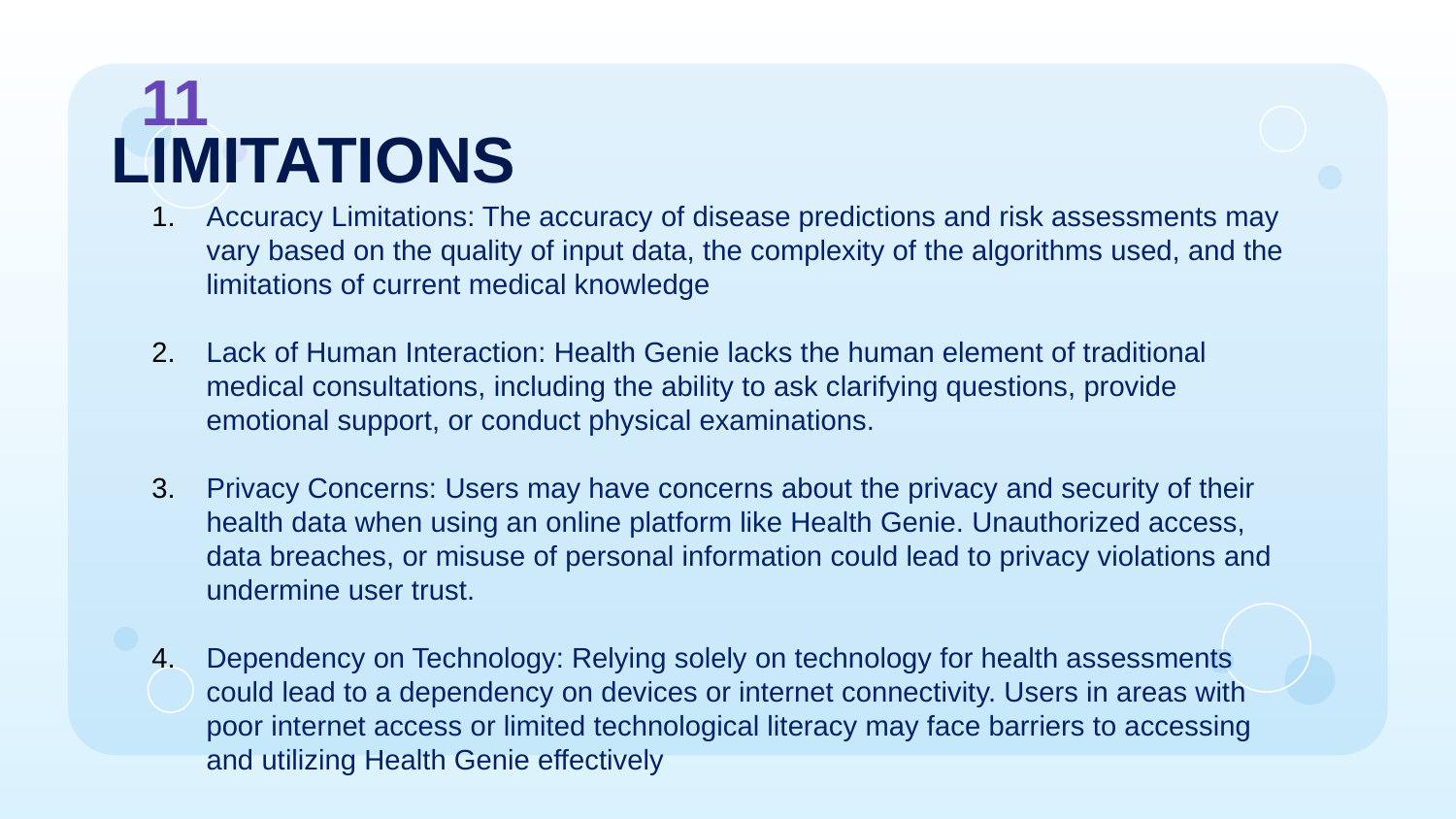

11
LIMITATIONS
Accuracy Limitations: The accuracy of disease predictions and risk assessments may vary based on the quality of input data, the complexity of the algorithms used, and the limitations of current medical knowledge

Lack of Human Interaction: Health Genie lacks the human element of traditional medical consultations, including the ability to ask clarifying questions, provide emotional support, or conduct physical examinations.

Privacy Concerns: Users may have concerns about the privacy and security of their health data when using an online platform like Health Genie. Unauthorized access, data breaches, or misuse of personal information could lead to privacy violations and undermine user trust.

Dependency on Technology: Relying solely on technology for health assessments could lead to a dependency on devices or internet connectivity. Users in areas with poor internet access or limited technological literacy may face barriers to accessing and utilizing Health Genie effectively